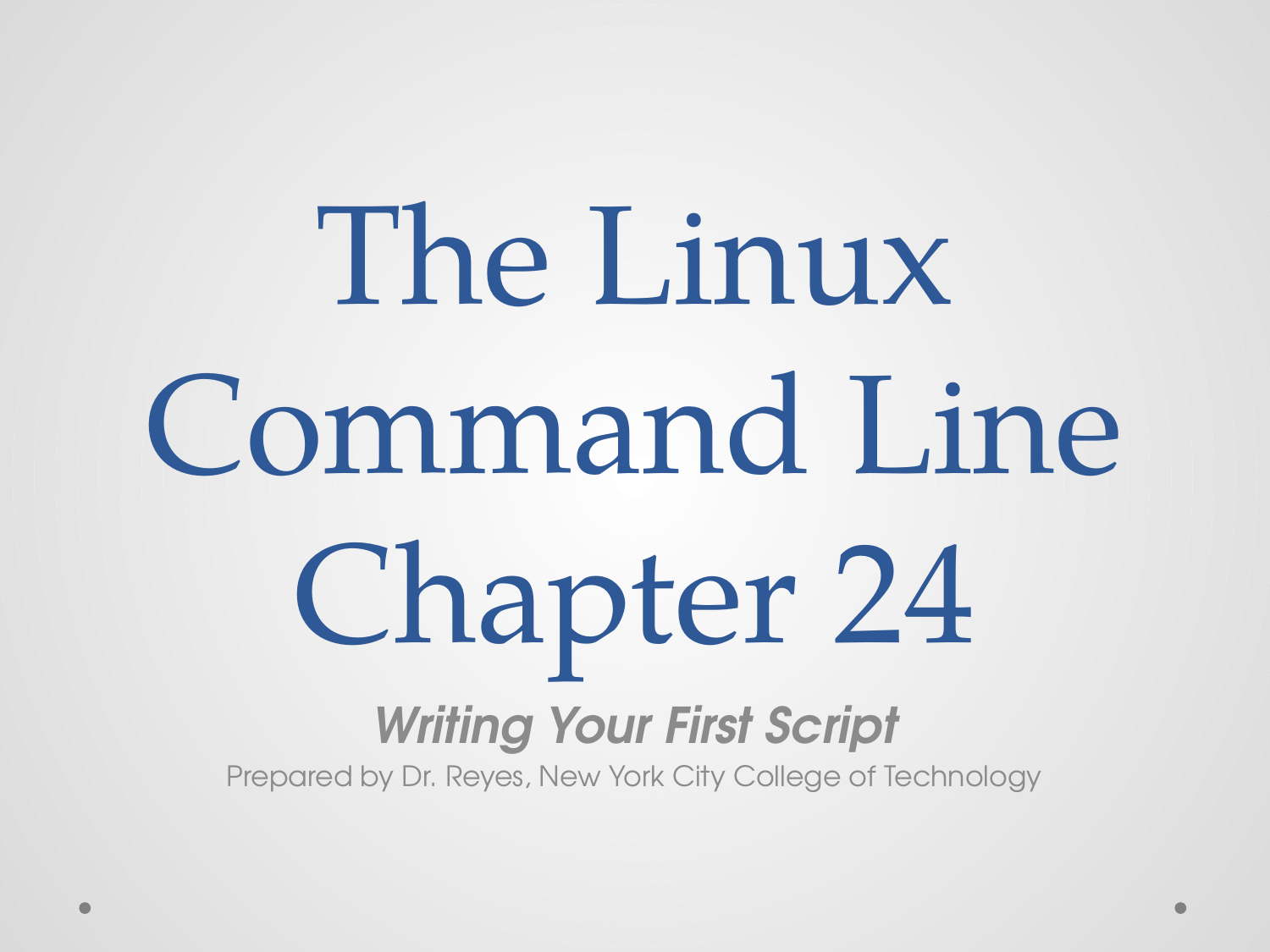

# The Linux Command Line Chapter 24
Writing Your First Script
Prepared by Dr. Reyes, New York City College of Technology